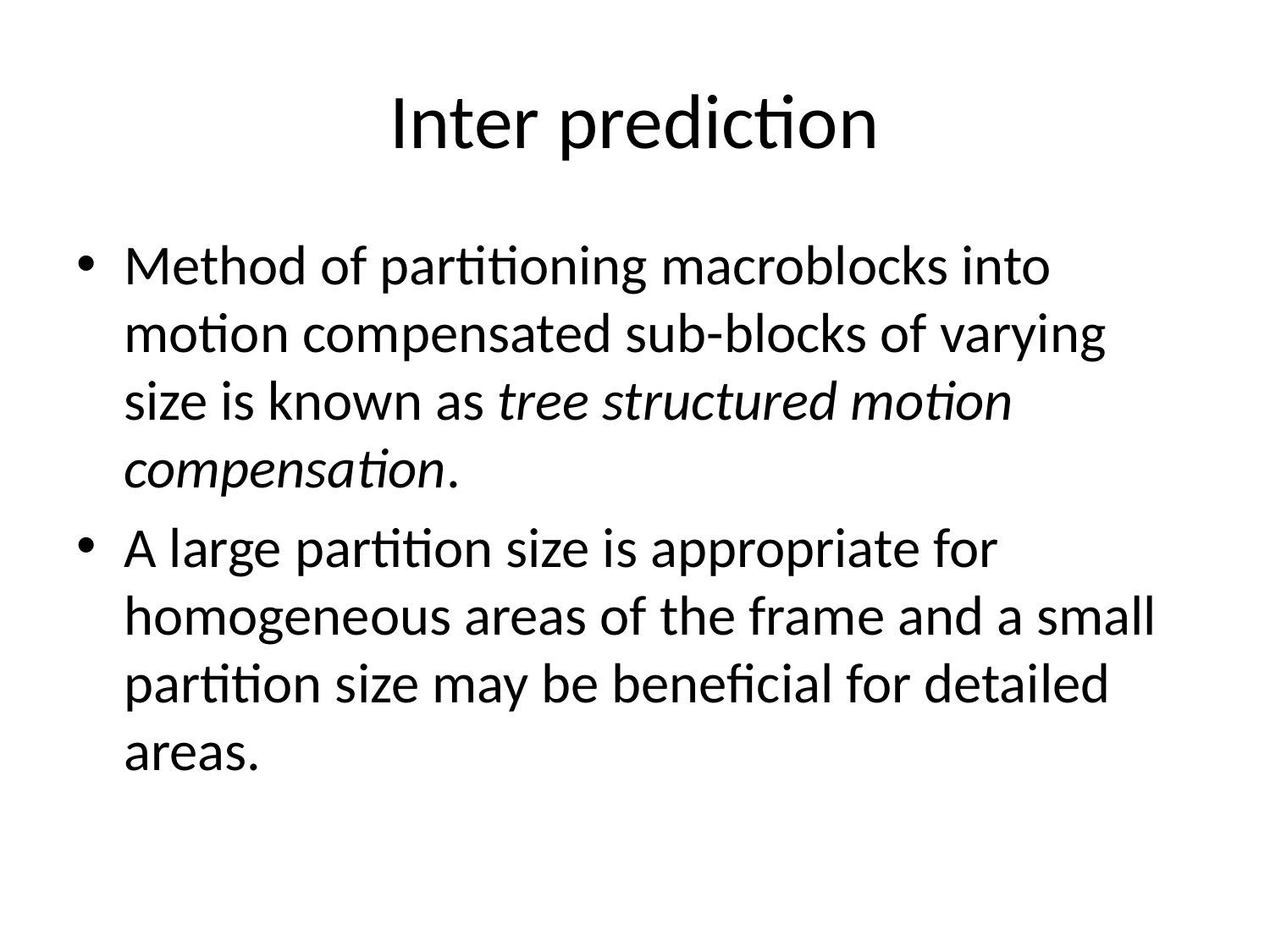

# Inter prediction
Method of partitioning macroblocks into motion compensated sub-blocks of varying size is known as tree structured motion compensation.
A large partition size is appropriate for homogeneous areas of the frame and a small partition size may be beneficial for detailed areas.